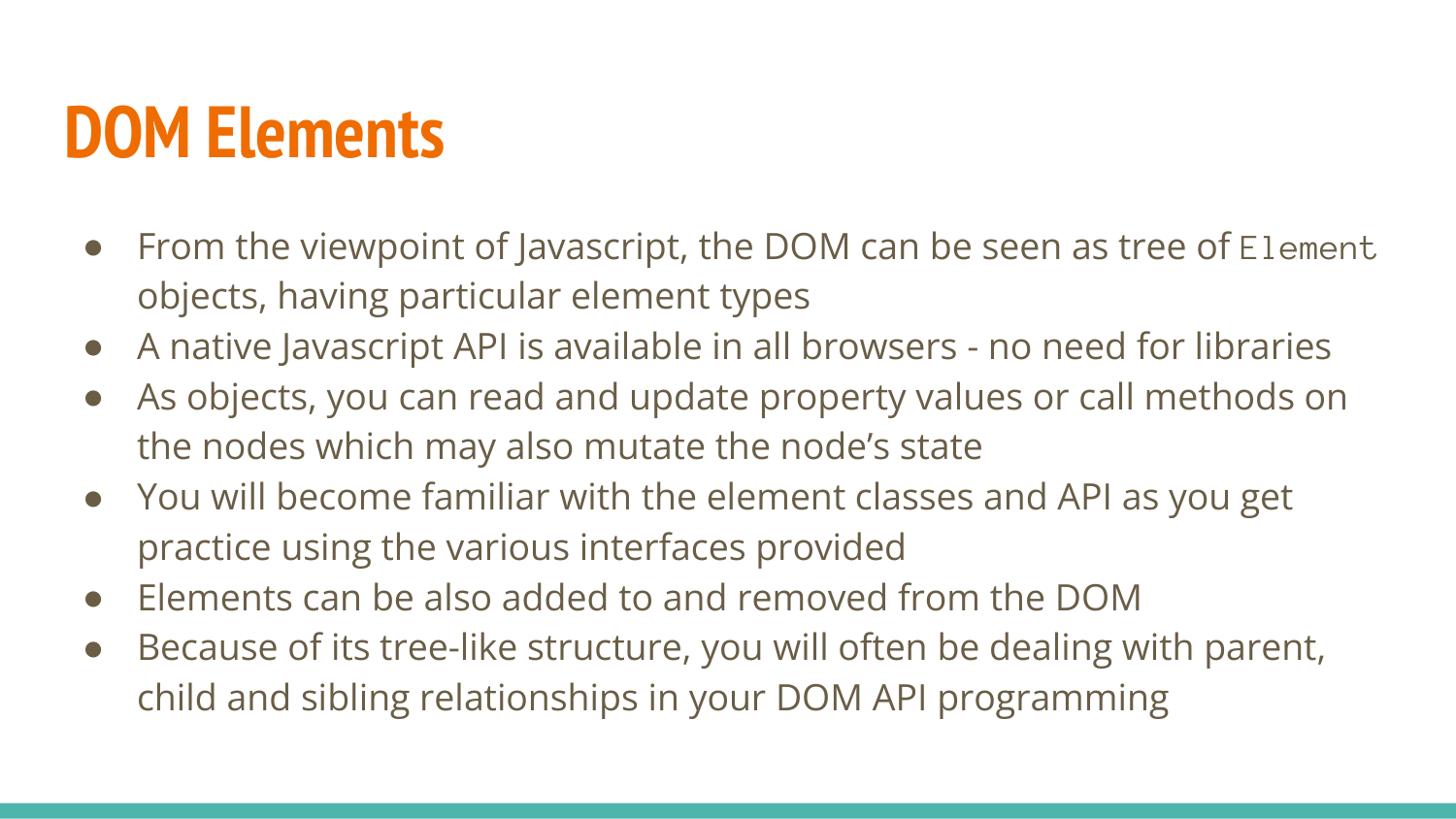

# DOM Elements
From the viewpoint of Javascript, the DOM can be seen as tree of Element objects, having particular element types
A native Javascript API is available in all browsers - no need for libraries
As objects, you can read and update property values or call methods on the nodes which may also mutate the node’s state
You will become familiar with the element classes and API as you get practice using the various interfaces provided
Elements can be also added to and removed from the DOM
Because of its tree-like structure, you will often be dealing with parent, child and sibling relationships in your DOM API programming